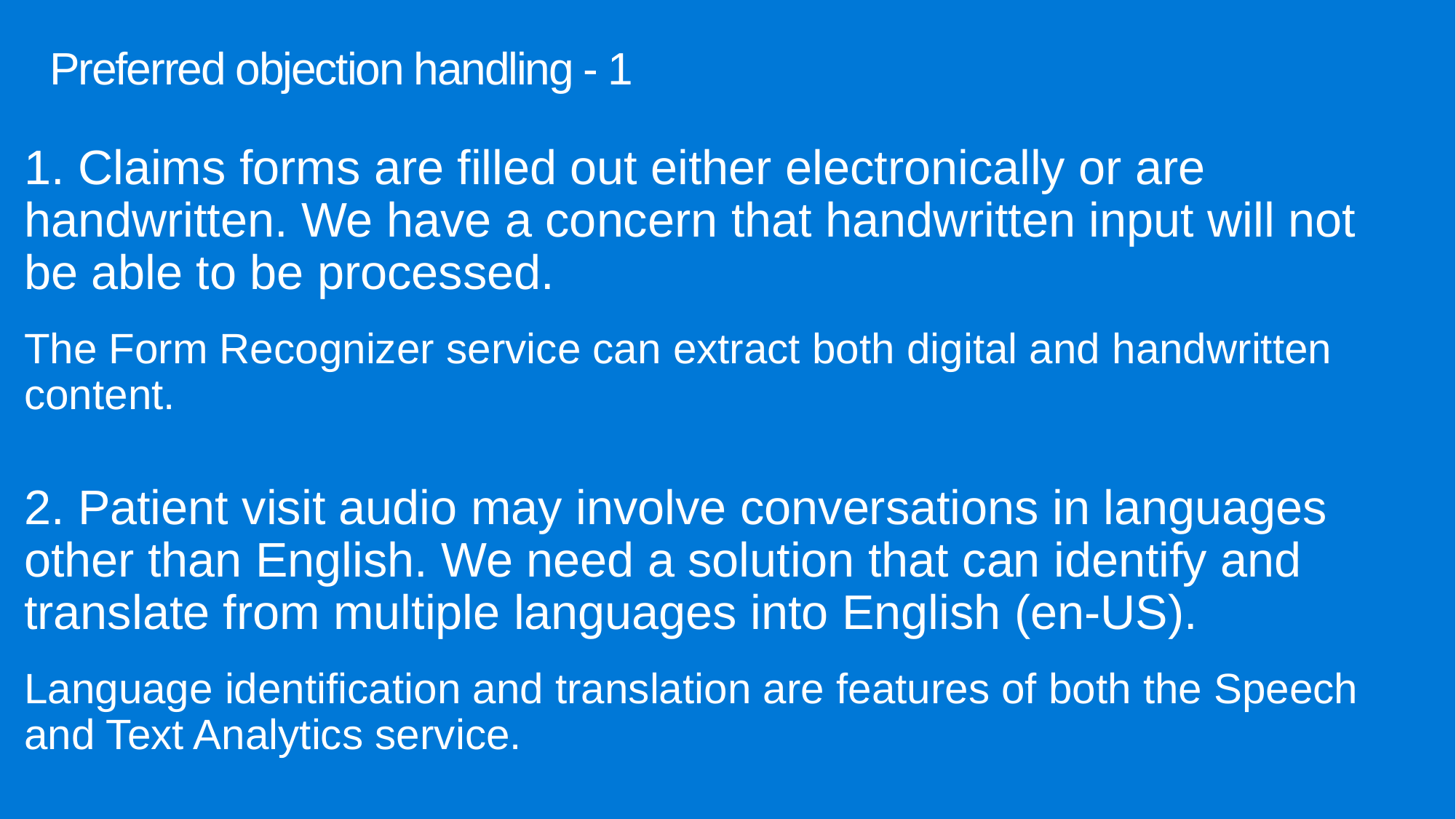

# Preferred objection handling - 1
1. Claims forms are filled out either electronically or are handwritten. We have a concern that handwritten input will not be able to be processed.
The Form Recognizer service can extract both digital and handwritten content.

2. Patient visit audio may involve conversations in languages other than English. We need a solution that can identify and translate from multiple languages into English (en-US).
Language identification and translation are features of both the Speech and Text Analytics service.